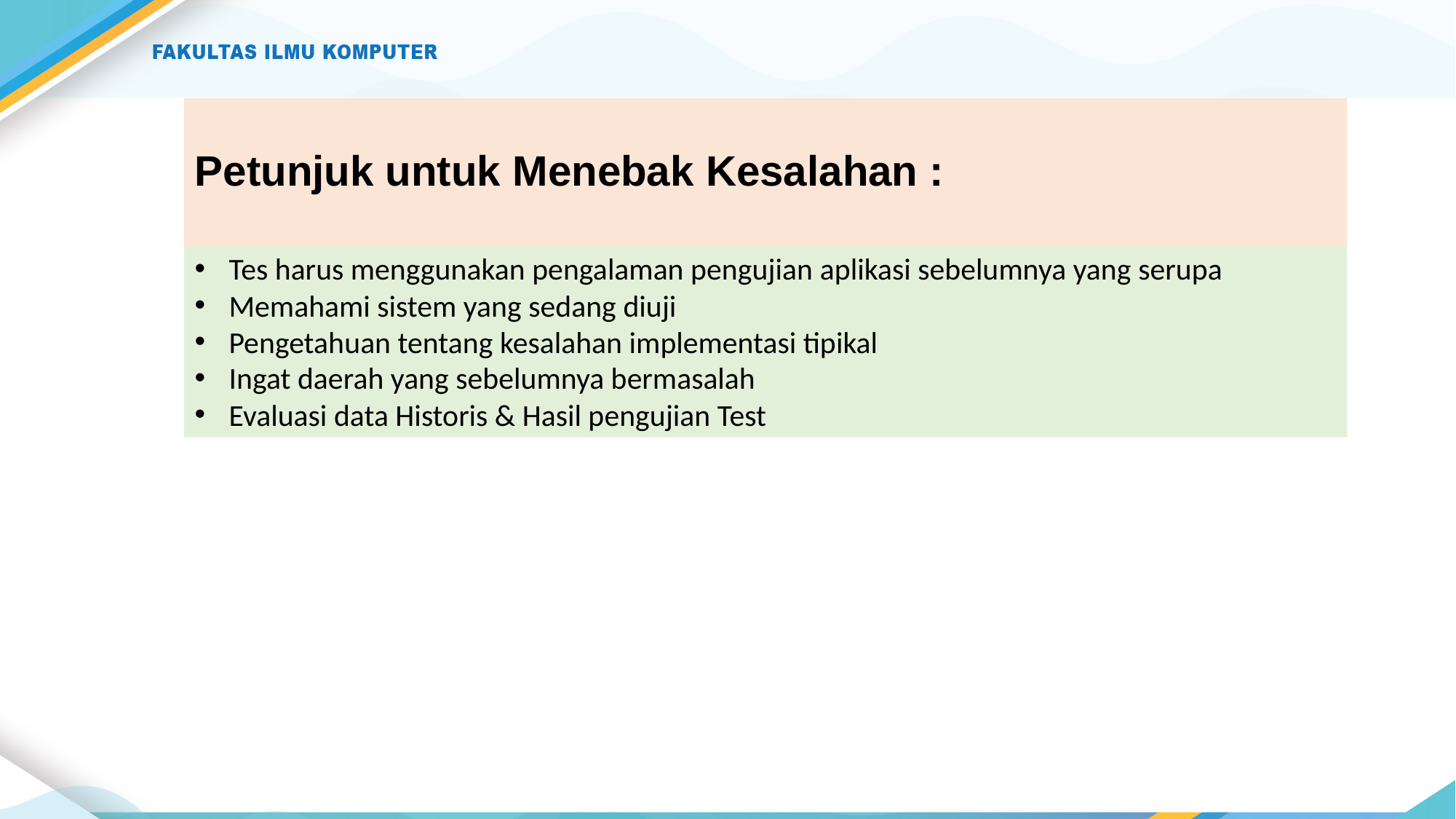

# Petunjuk untuk Menebak Kesalahan :

Tes harus menggunakan pengalaman pengujian aplikasi sebelumnya yang serupa
Memahami sistem yang sedang diuji
Pengetahuan tentang kesalahan implementasi tipikal
Ingat daerah yang sebelumnya bermasalah
Evaluasi data Historis & Hasil pengujian Test